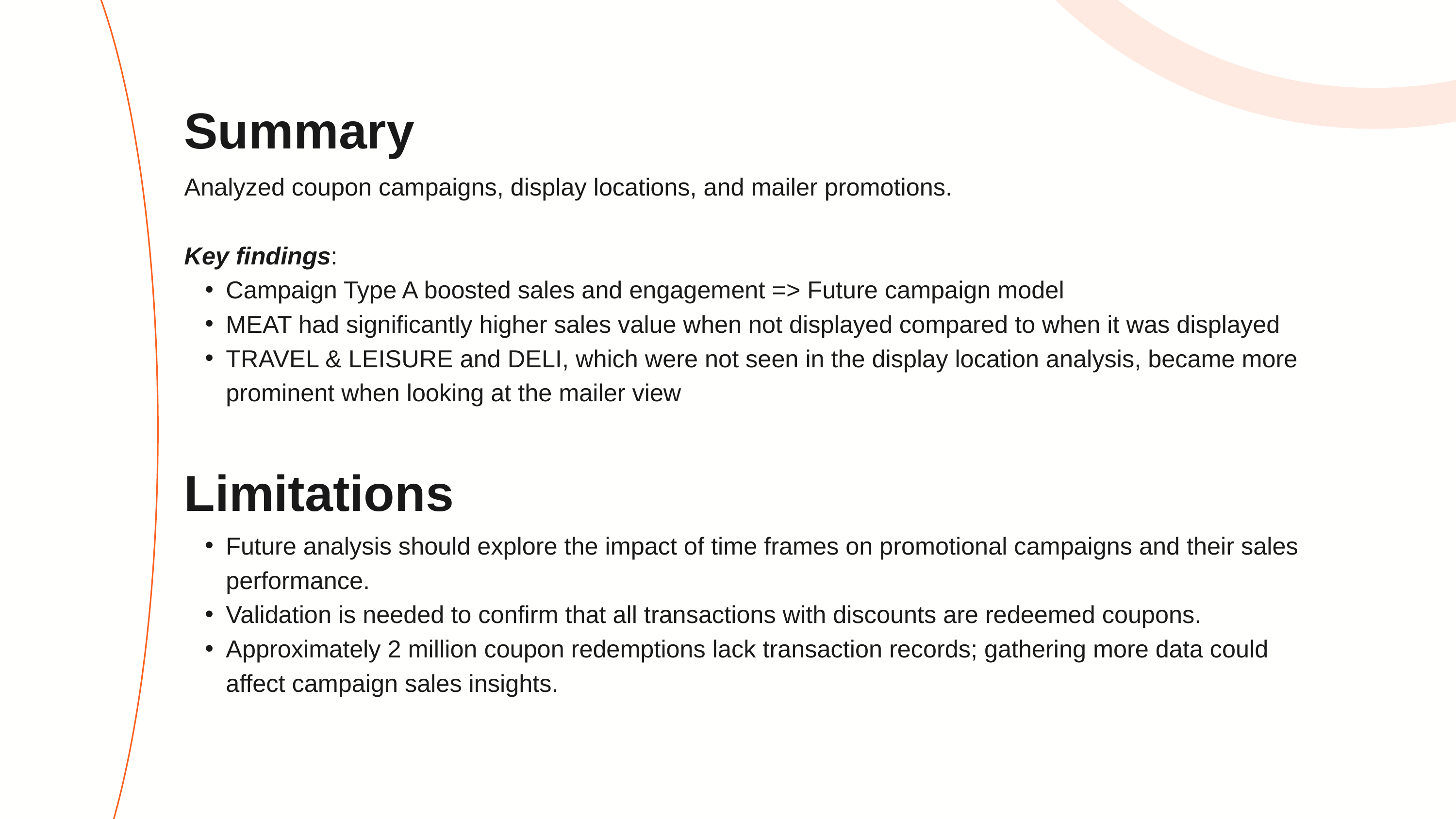

Summary
Analyzed coupon campaigns, display locations, and mailer promotions.

Key findings:
Campaign Type A boosted sales and engagement => Future campaign model
MEAT had significantly higher sales value when not displayed compared to when it was displayed
TRAVEL & LEISURE and DELI, which were not seen in the display location analysis, became more prominent when looking at the mailer view
Limitations
Future analysis should explore the impact of time frames on promotional campaigns and their sales performance.
Validation is needed to confirm that all transactions with discounts are redeemed coupons.
Approximately 2 million coupon redemptions lack transaction records; gathering more data could affect campaign sales insights.